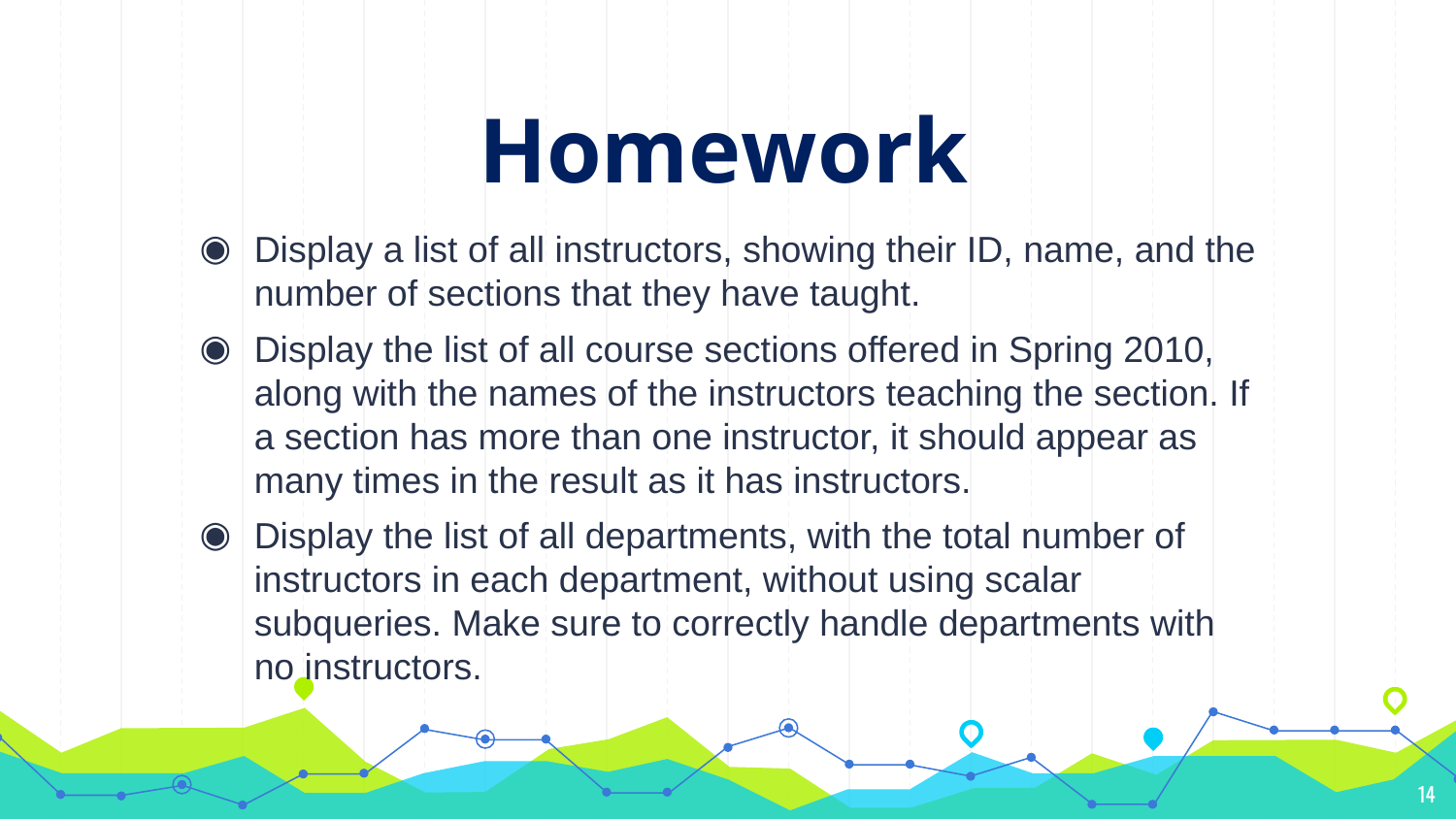

# Homework
Display a list of all instructors, showing their ID, name, and the number of sections that they have taught.
Display the list of all course sections offered in Spring 2010, along with the names of the instructors teaching the section. If a section has more than one instructor, it should appear as many times in the result as it has instructors.
Display the list of all departments, with the total number of instructors in each department, without using scalar subqueries. Make sure to correctly handle departments with no instructors.
14